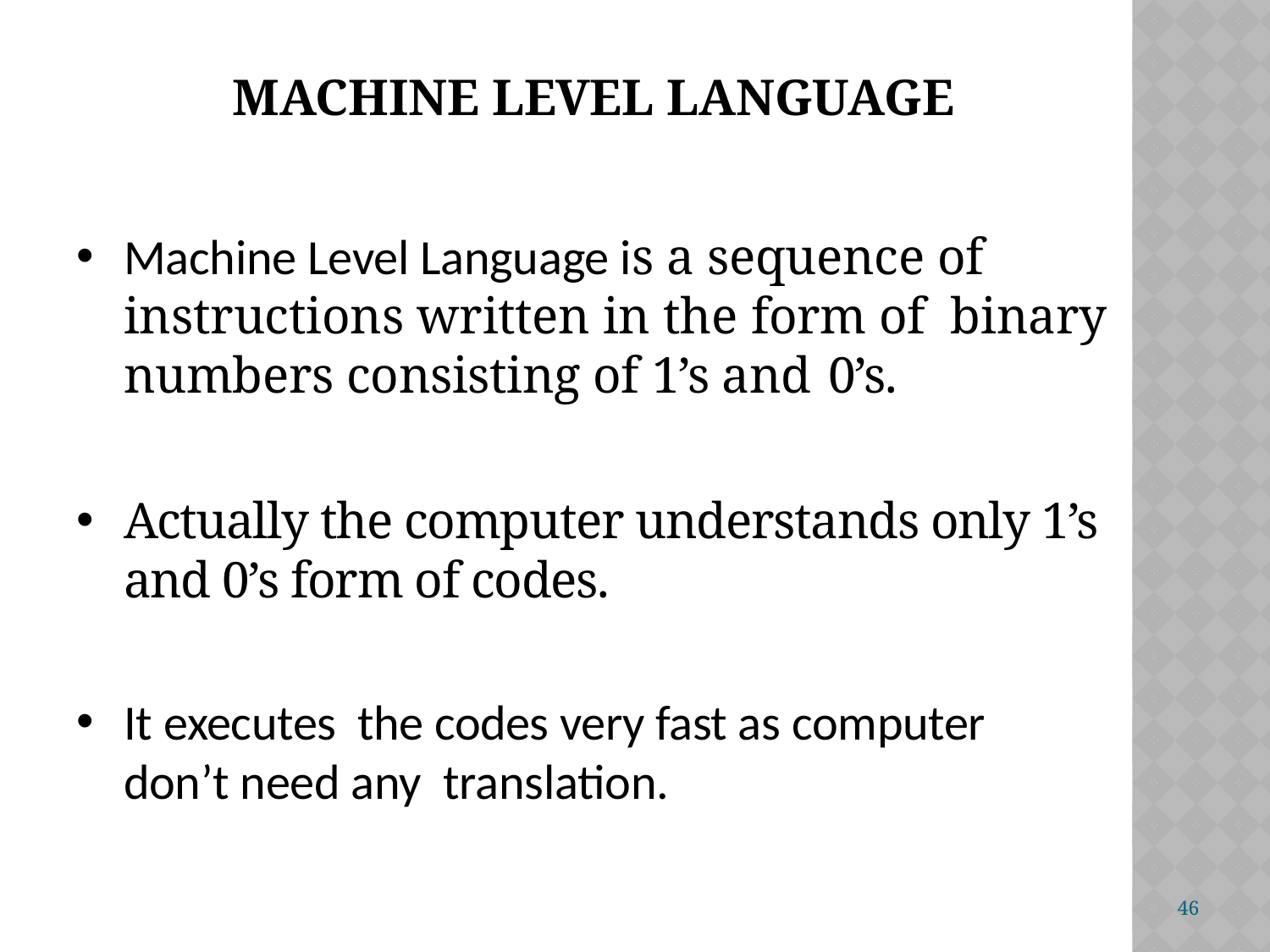

# Machine Level Language
Machine Level Language is a sequence of instructions written in the form of  binary numbers consisting of 1’s and 0’s.

Actually the computer understands only 1’s and 0’s form of codes.

It executes  the codes very fast as computer don’t need any  translation.
46